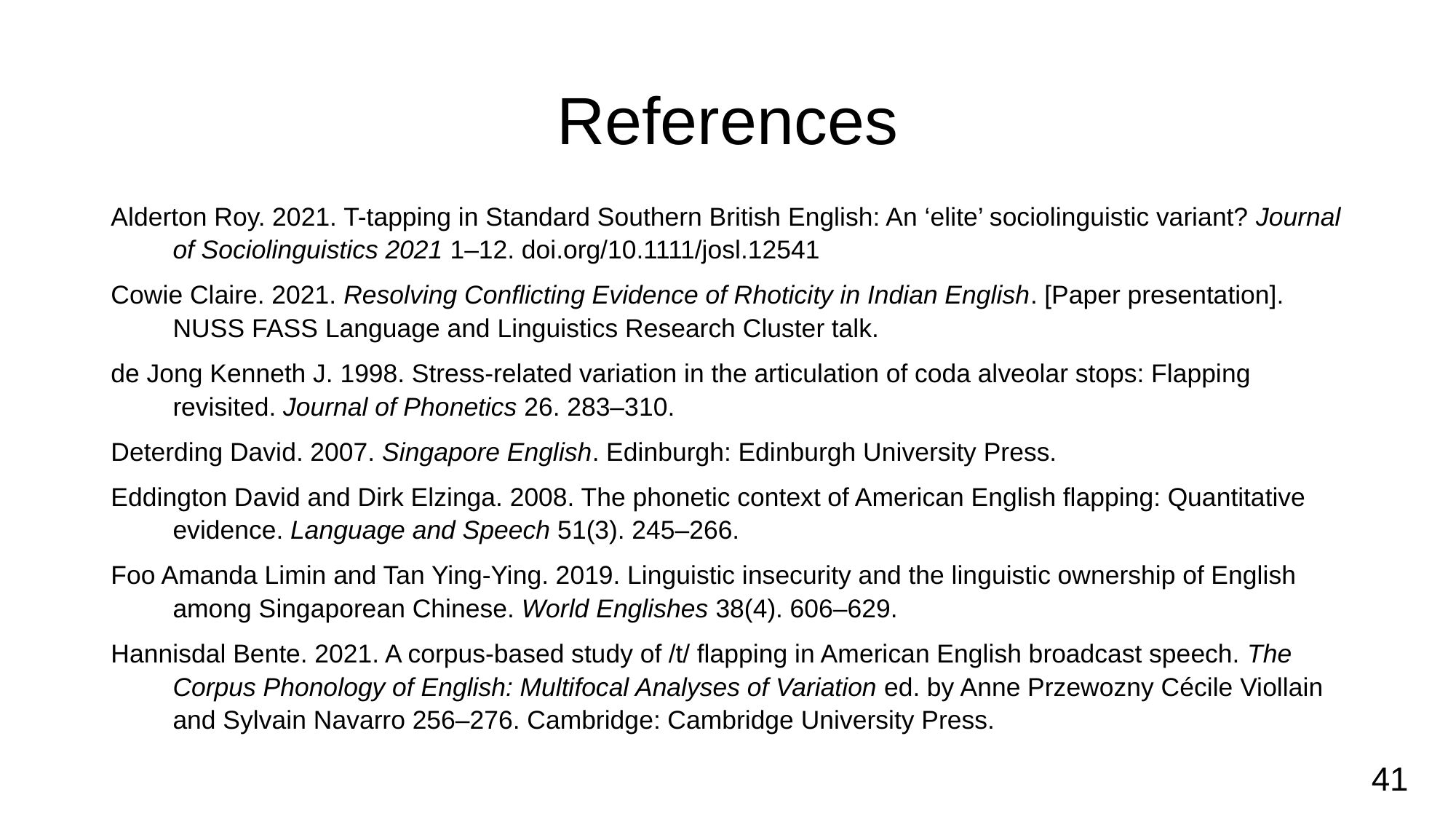

# References
Alderton Roy. 2021. T-tapping in Standard Southern British English: An ‘elite’ sociolinguistic variant? Journal of Sociolinguistics 2021 1–12. doi.org/10.1111/josl.12541
Cowie Claire. 2021. Resolving Conflicting Evidence of Rhoticity in Indian English. [Paper presentation]. NUSS FASS Language and Linguistics Research Cluster talk.
de Jong Kenneth J. 1998. Stress-related variation in the articulation of coda alveolar stops: Flapping revisited. Journal of Phonetics 26. 283–310.
Deterding David. 2007. Singapore English. Edinburgh: Edinburgh University Press.
Eddington David and Dirk Elzinga. 2008. The phonetic context of American English flapping: Quantitative evidence. Language and Speech 51(3). 245–266.
Foo Amanda Limin and Tan Ying-Ying. 2019. Linguistic insecurity and the linguistic ownership of English among Singaporean Chinese. World Englishes 38(4). 606–629.
Hannisdal Bente. 2021. A corpus-based study of /t/ flapping in American English broadcast speech. The Corpus Phonology of English: Multifocal Analyses of Variation ed. by Anne Przewozny Cécile Viollain and Sylvain Navarro 256–276. Cambridge: Cambridge University Press.
41